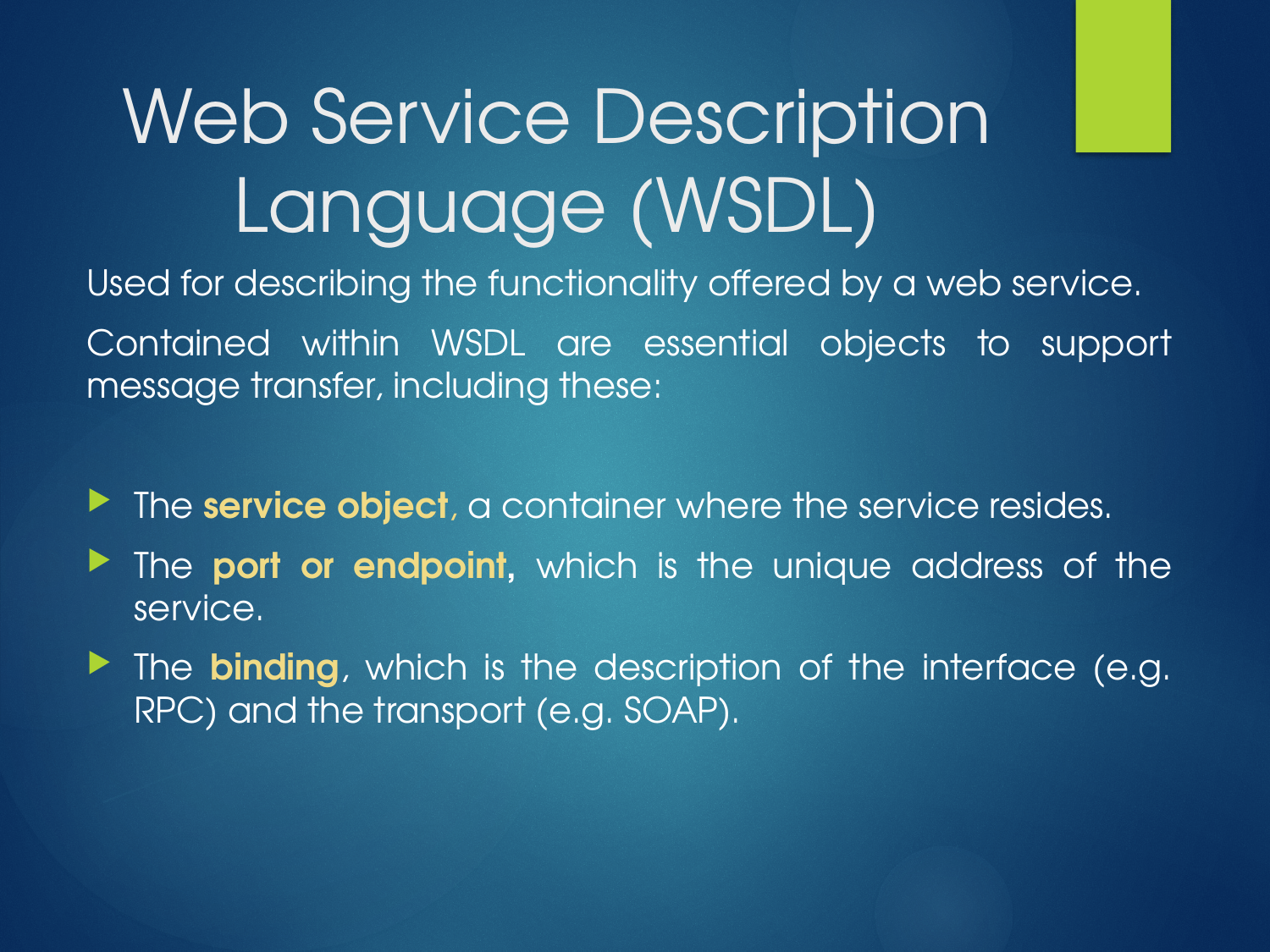

# Web Service Description Language (WSDL)
Used for describing the functionality offered by a web service.
Contained within WSDL are essential objects to support message transfer, including these:

The service object, a container where the service resides.
The port or endpoint, which is the unique address of the service.
The binding, which is the description of the interface (e.g. RPC) and the transport (e.g. SOAP).